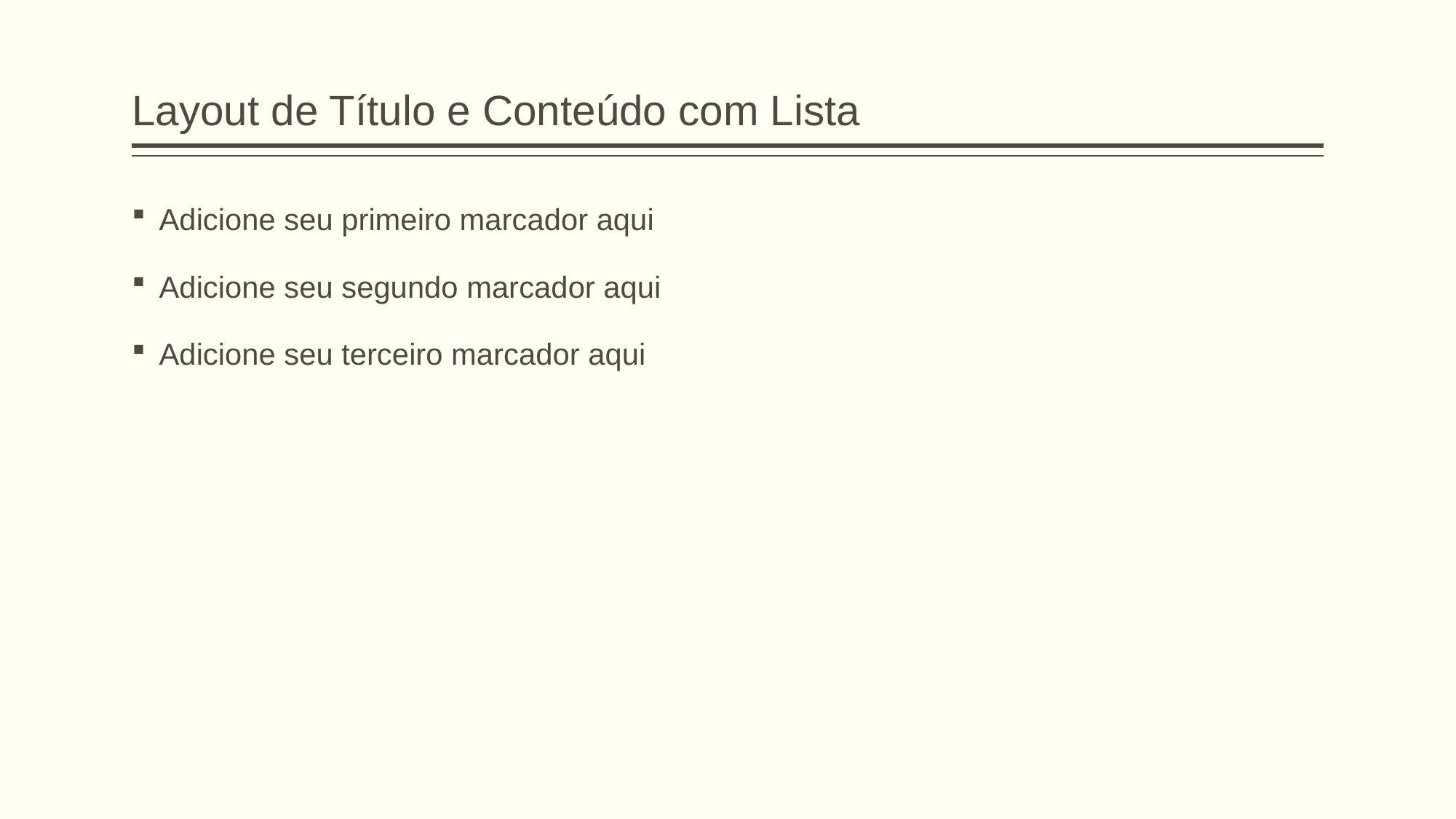

# Layout de Título e Conteúdo com Lista
Adicione seu primeiro marcador aqui
Adicione seu segundo marcador aqui
Adicione seu terceiro marcador aqui